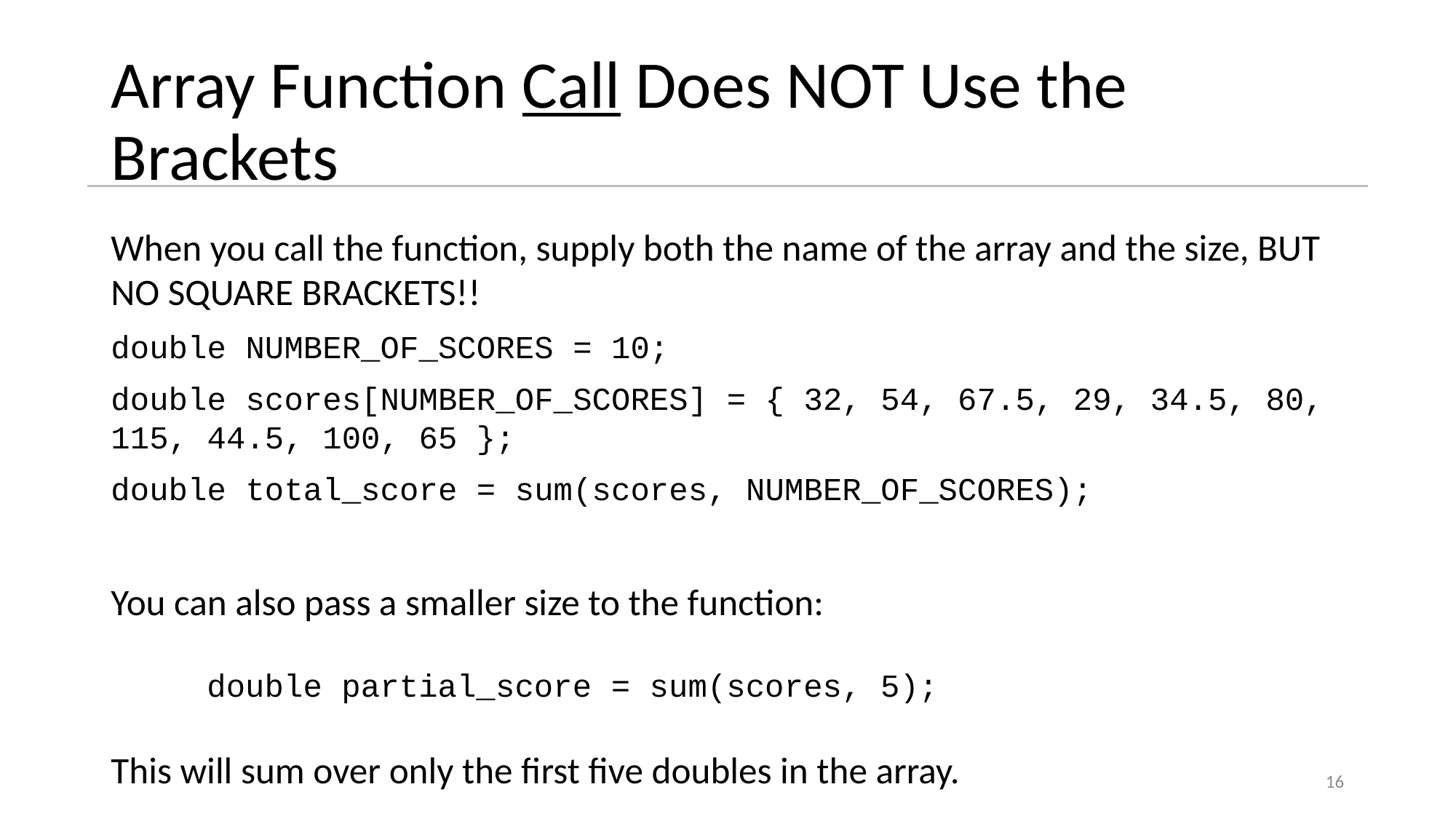

# Array Function Call Does NOT Use the Brackets
When you call the function, supply both the name of the array and the size, BUT NO SQUARE BRACKETS!!
double NUMBER_OF_SCORES = 10;
double scores[NUMBER_OF_SCORES] = { 32, 54, 67.5, 29, 34.5, 80, 115, 44.5, 100, 65 };
double total_score = sum(scores, NUMBER_OF_SCORES);

You can also pass a smaller size to the function:

	double partial_score = sum(scores, 5);

This will sum over only the first five doubles in the array.

16